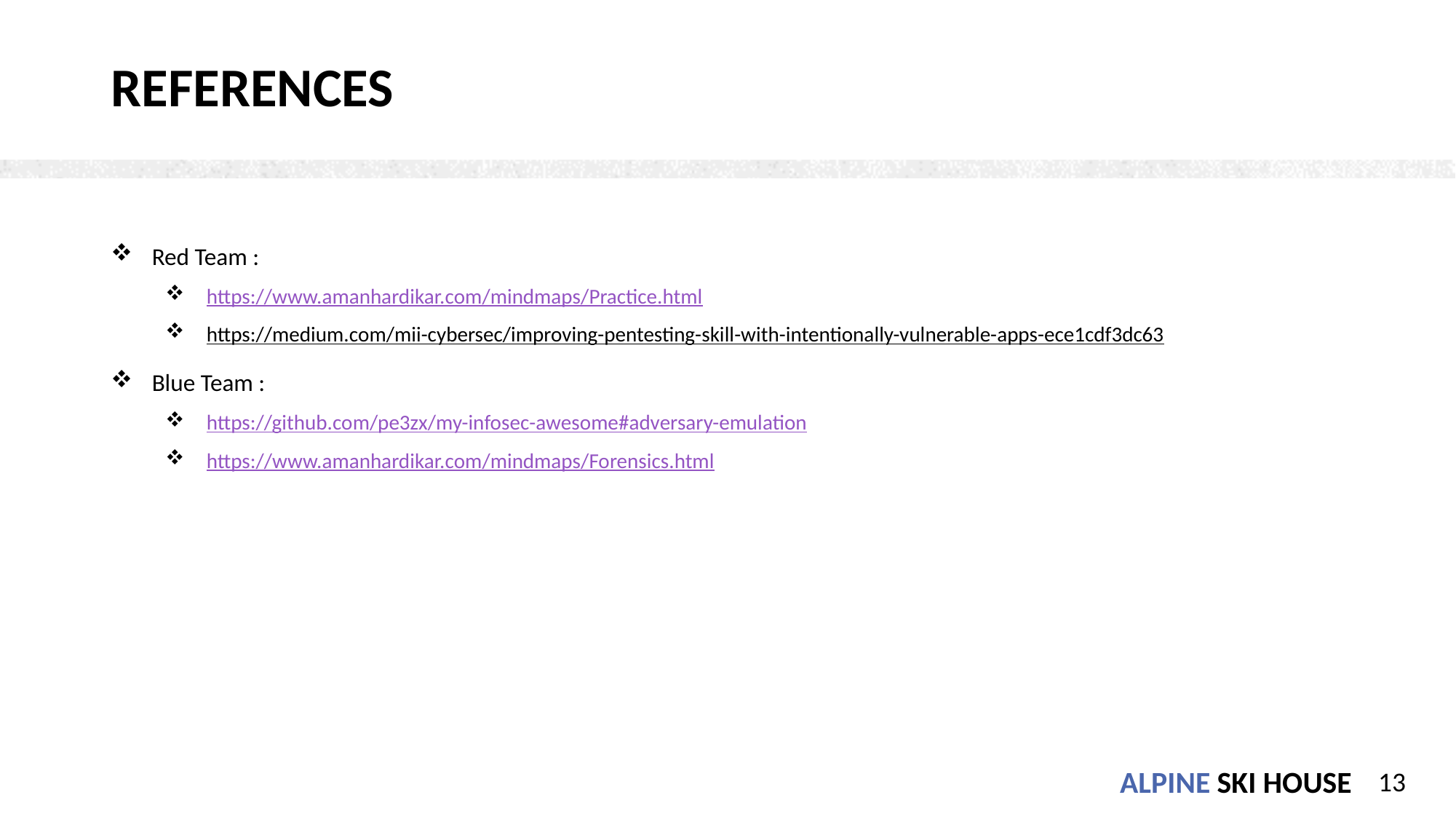

# References
Red Team :
https://www.amanhardikar.com/mindmaps/Practice.html
https://medium.com/mii-cybersec/improving-pentesting-skill-with-intentionally-vulnerable-apps-ece1cdf3dc63
Blue Team :
https://github.com/pe3zx/my-infosec-awesome#adversary-emulation
https://www.amanhardikar.com/mindmaps/Forensics.html

13